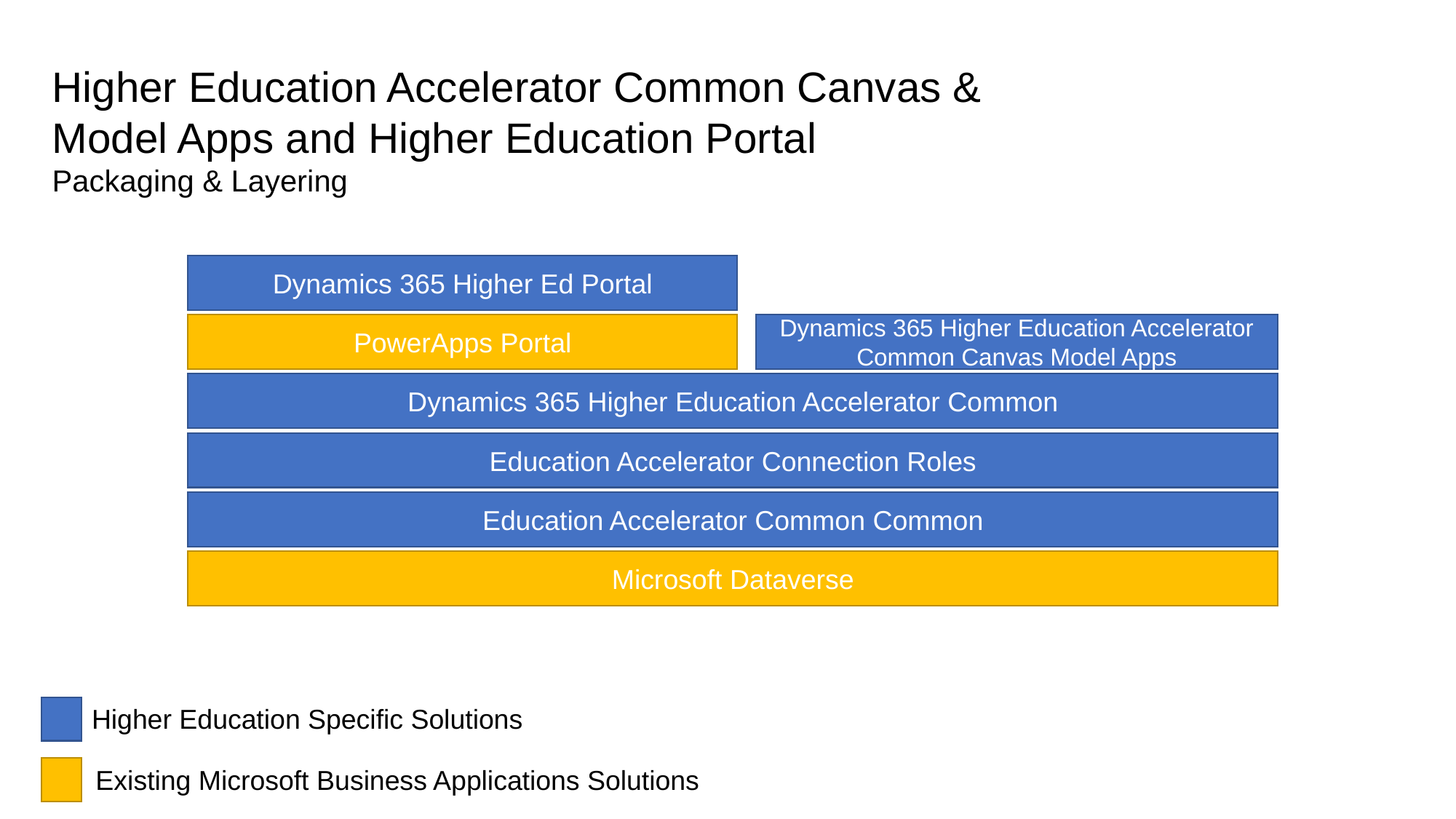

Higher Education Accelerator Common Canvas & Model Apps and Higher Education Portal
Packaging & Layering

Dynamics 365 Higher Ed Portal

PowerApps Portal
Dynamics 365 Higher Education Accelerator Common Canvas Model Apps
Dynamics 365 Higher Education Accelerator Common
Education Accelerator Connection Roles
Education Accelerator Common Common
Microsoft Dataverse
Higher Education Specific Solutions

Existing Microsoft Business Applications Solutions